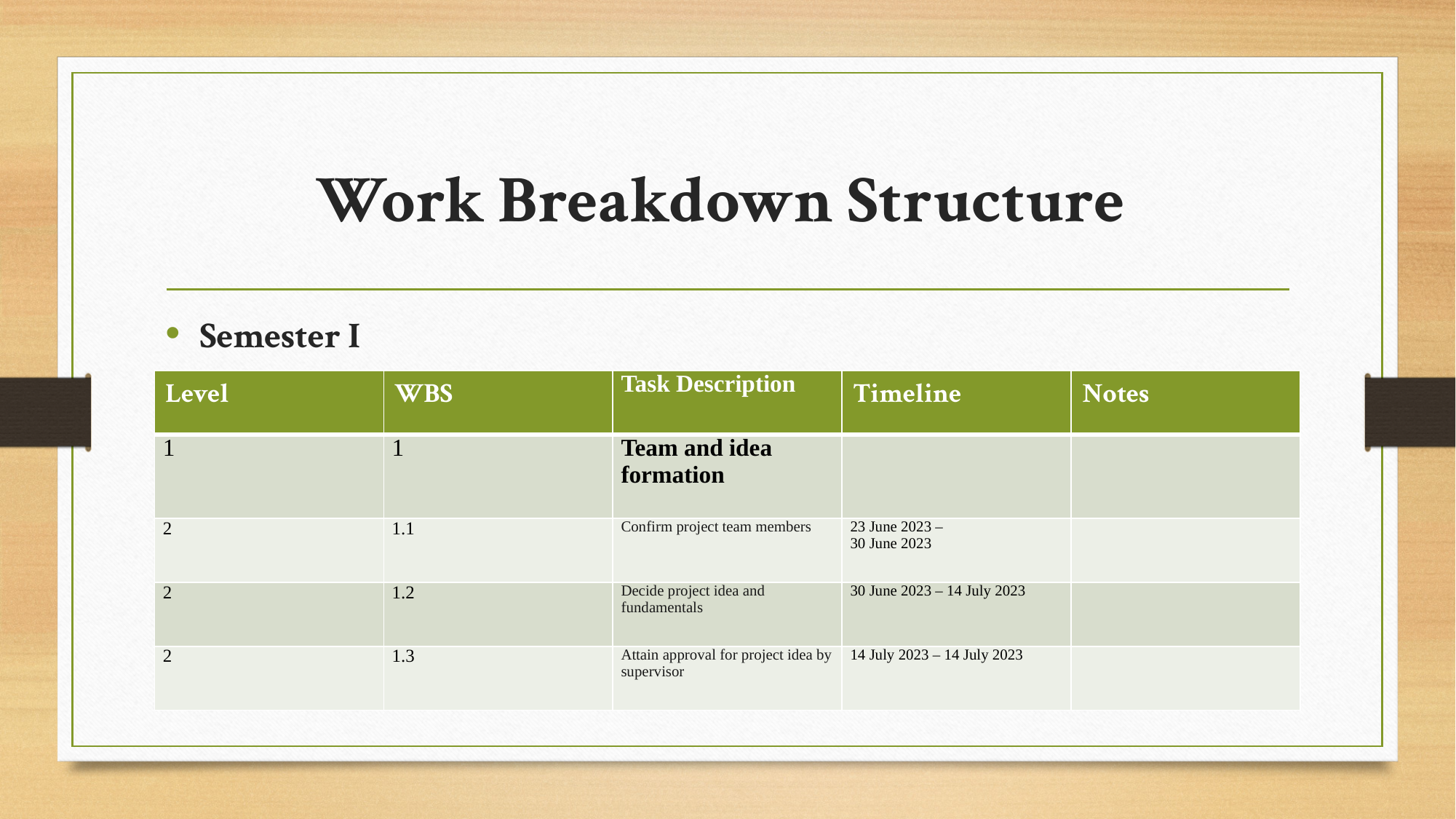

# Work Breakdown Structure
Semester I

| Level | WBS | Task Description | Timeline | Notes |
| --- | --- | --- | --- | --- |
| 1 | 1 | Team and idea formation |  |  |
| 2 | 1.1 | Confirm project team members | 23 June 2023 – 30 June 2023 |  |
| 2 | 1.2 | Decide project idea and fundamentals | 30 June 2023 – 14 July 2023 |  |
| 2 | 1.3 | Attain approval for project idea by supervisor | 14 July 2023 – 14 July 2023 |  |